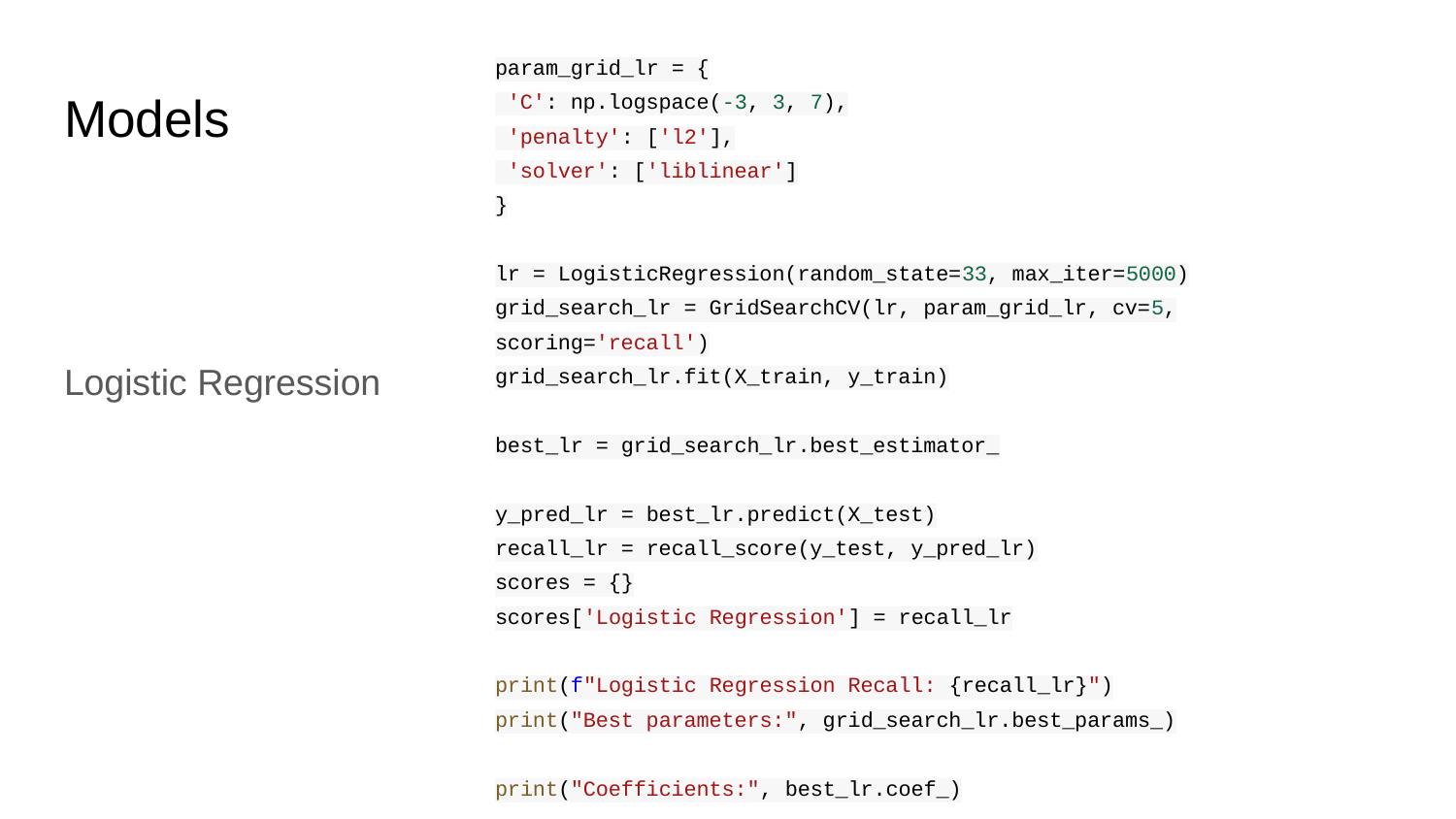

param_grid_lr = {
 'C': np.logspace(-3, 3, 7),
 'penalty': ['l2'],
 'solver': ['liblinear']
}

lr = LogisticRegression(random_state=33, max_iter=5000)
grid_search_lr = GridSearchCV(lr, param_grid_lr, cv=5, scoring='recall')
grid_search_lr.fit(X_train, y_train)

best_lr = grid_search_lr.best_estimator_

y_pred_lr = best_lr.predict(X_test)
recall_lr = recall_score(y_test, y_pred_lr)
scores = {}
scores['Logistic Regression'] = recall_lr

print(f"Logistic Regression Recall: {recall_lr}")
print("Best parameters:", grid_search_lr.best_params_)

print("Coefficients:", best_lr.coef_)
# Models
Logistic Regression